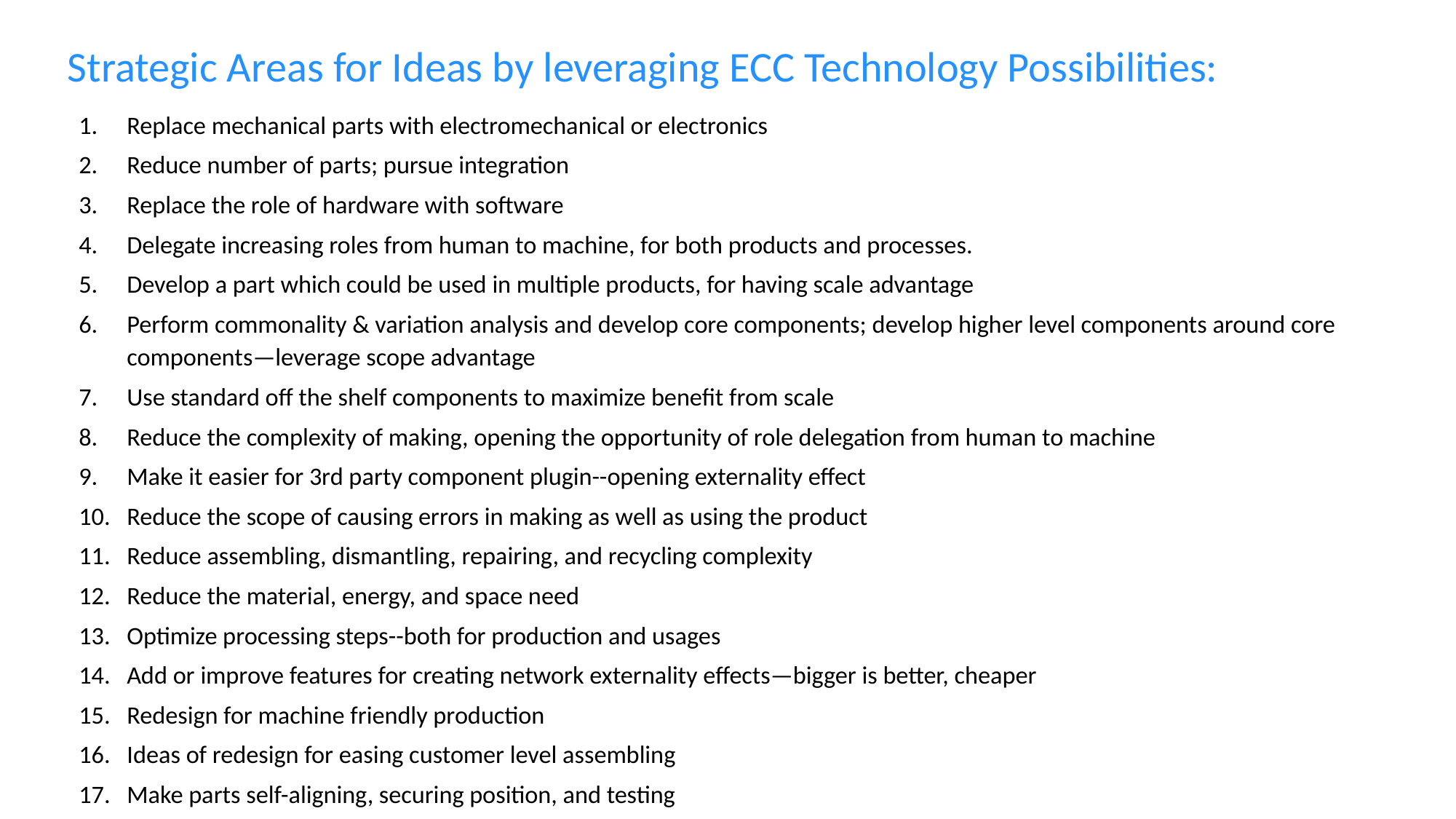

# Strategic Areas for Ideas by leveraging ECC Technology Possibilities:
Replace mechanical parts with electromechanical or electronics
Reduce number of parts; pursue integration
Replace the role of hardware with software
Delegate increasing roles from human to machine, for both products and processes.
Develop a part which could be used in multiple products, for having scale advantage
Perform commonality & variation analysis and develop core components; develop higher level components around core components—leverage scope advantage
Use standard off the shelf components to maximize benefit from scale
Reduce the complexity of making, opening the opportunity of role delegation from human to machine
Make it easier for 3rd party component plugin--opening externality effect
Reduce the scope of causing errors in making as well as using the product
Reduce assembling, dismantling, repairing, and recycling complexity
Reduce the material, energy, and space need
Optimize processing steps--both for production and usages
Add or improve features for creating network externality effects—bigger is better, cheaper
Redesign for machine friendly production
Ideas of redesign for easing customer level assembling
Make parts self-aligning, securing position, and testing